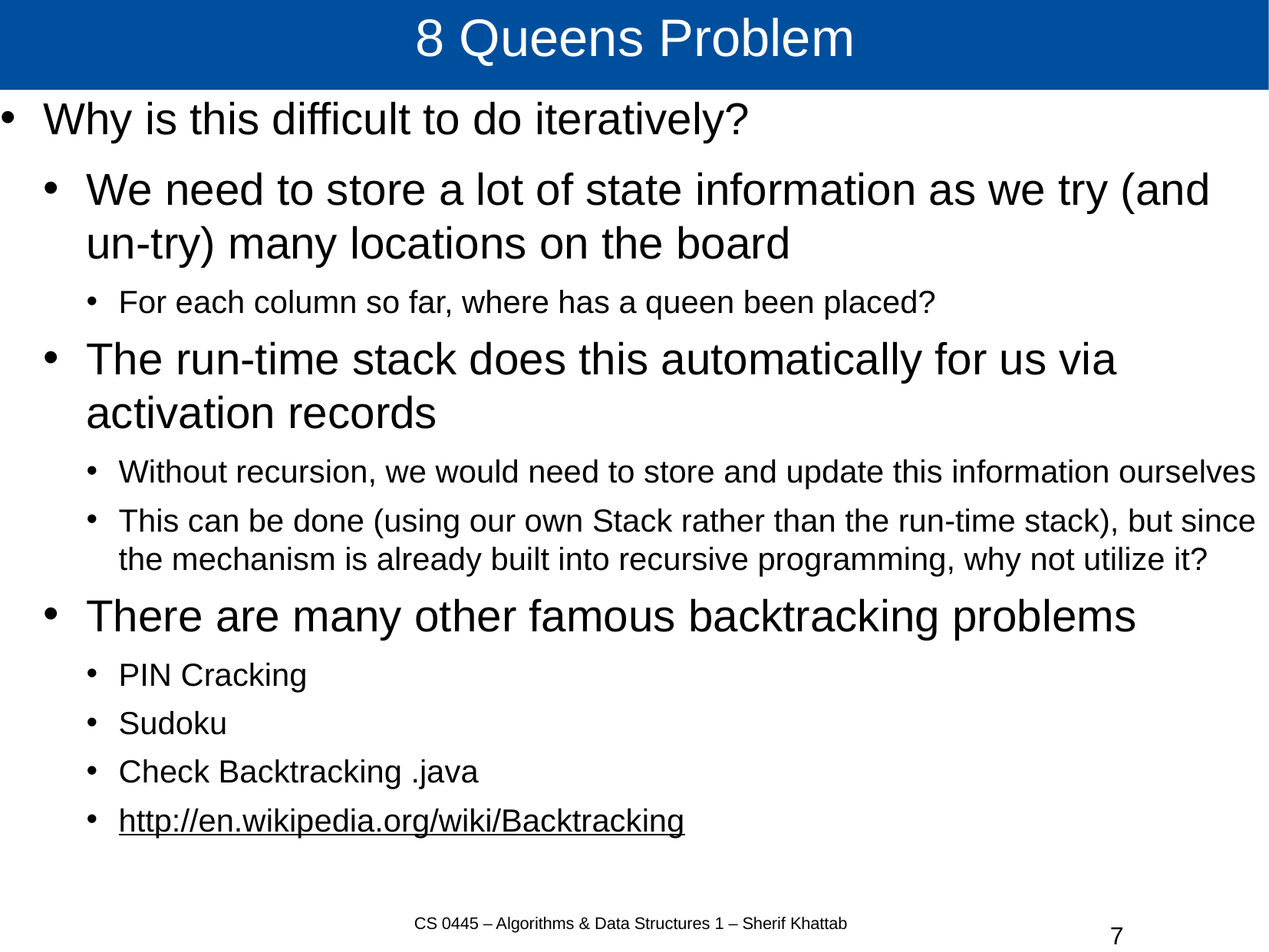

# 8 Queens Problem
Why is this difficult to do iteratively?
We need to store a lot of state information as we try (and un-try) many locations on the board
For each column so far, where has a queen been placed?
The run-time stack does this automatically for us via activation records
Without recursion, we would need to store and update this information ourselves
This can be done (using our own Stack rather than the run-time stack), but since the mechanism is already built into recursive programming, why not utilize it?
There are many other famous backtracking problems
PIN Cracking
Sudoku
Check Backtracking .java
http://en.wikipedia.org/wiki/Backtracking

CS 0445 – Algorithms & Data Structures 1 – Sherif Khattab
7